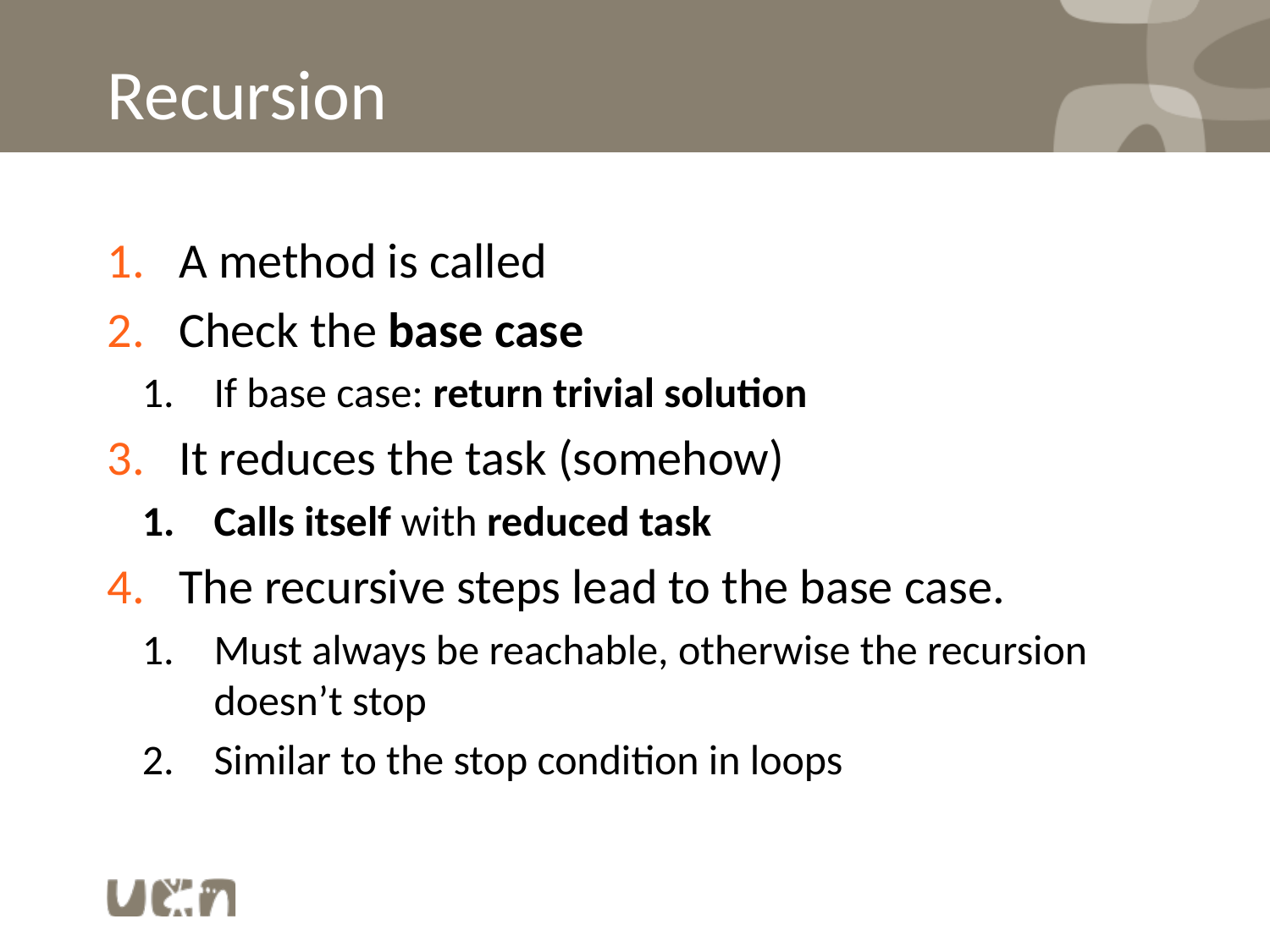

# Recursion
A method is called
Check the base case
If base case: return trivial solution
It reduces the task (somehow)
Calls itself with reduced task
The recursive steps lead to the base case.
Must always be reachable, otherwise the recursion doesn’t stop
Similar to the stop condition in loops